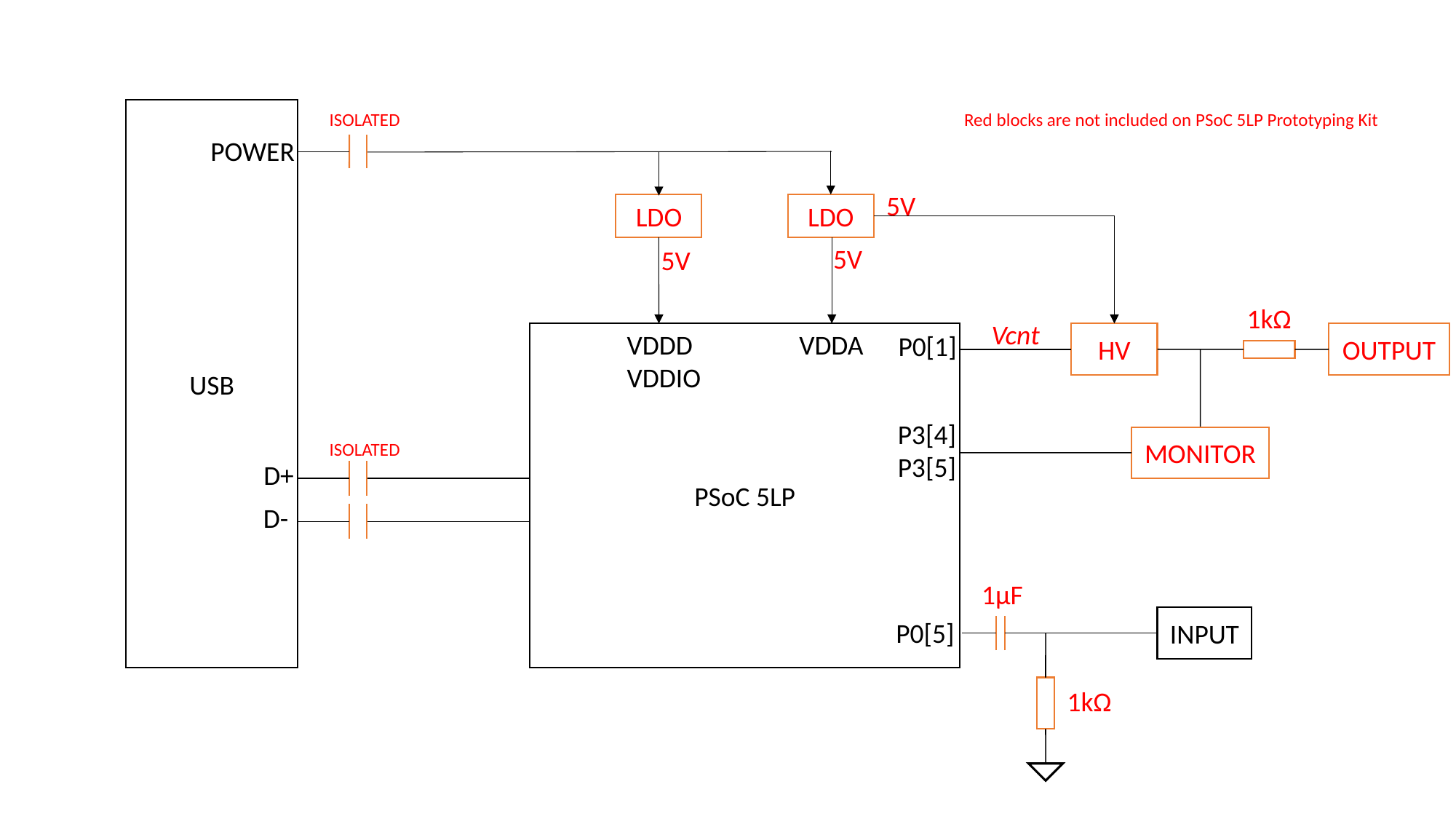

USB
ISOLATED
Red blocks are not included on PSoC 5LP Prototyping Kit
POWER
5V
LDO
LDO
5V
5V
1kΩ
Vcnt
VDDD
VDDIO
VDDA
P0[1]
OUTPUT
PSoC 5LP
HV

P3[4]
P3[5]
MONITOR
ISOLATED
D+
D-
1μF
INPUT
P0[5]

1kΩ